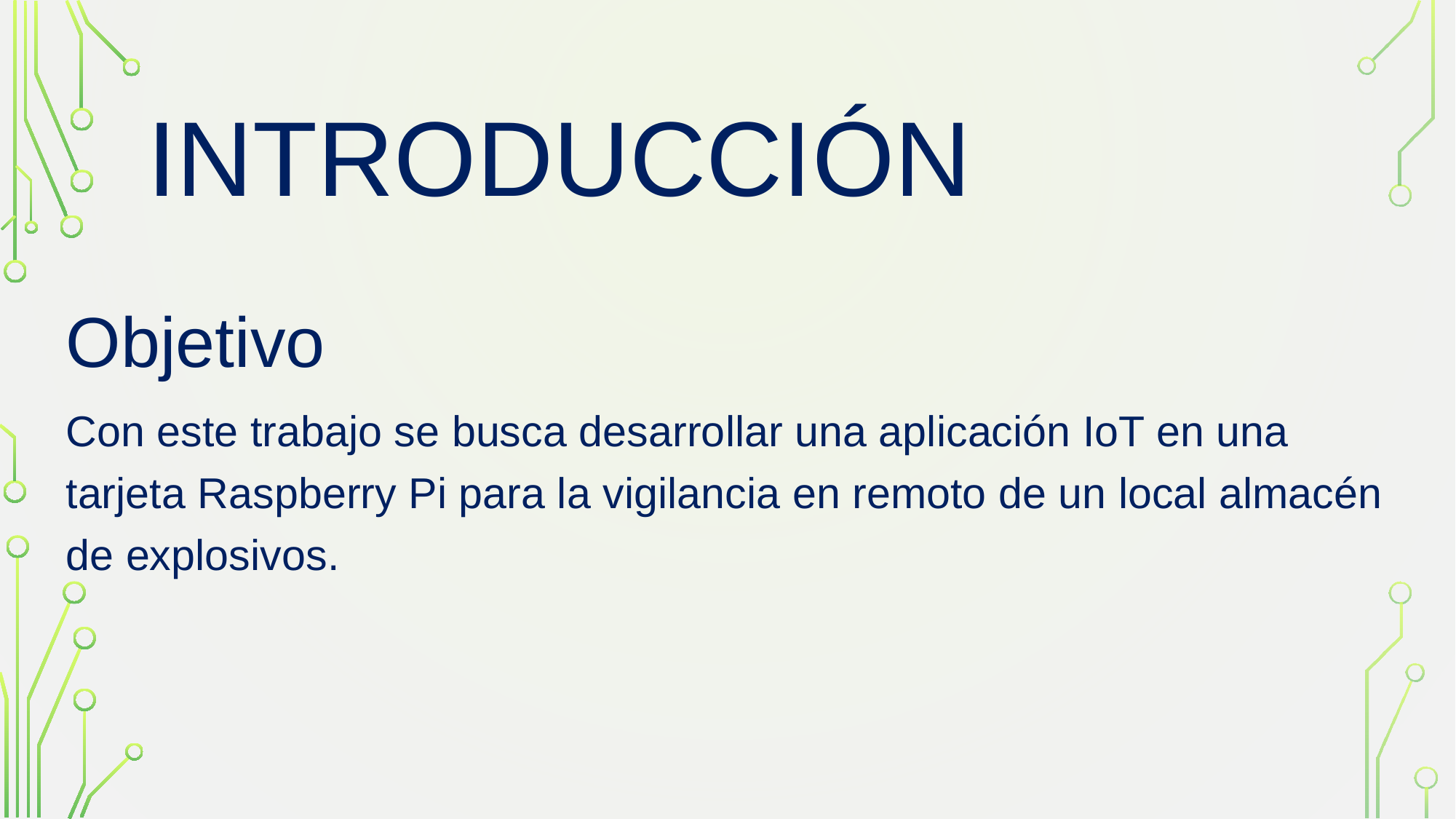

# INTRODUCCIÓN
Objetivo
Con este trabajo se busca desarrollar una aplicación IoT en una tarjeta Raspberry Pi para la vigilancia en remoto de un local almacén de explosivos.